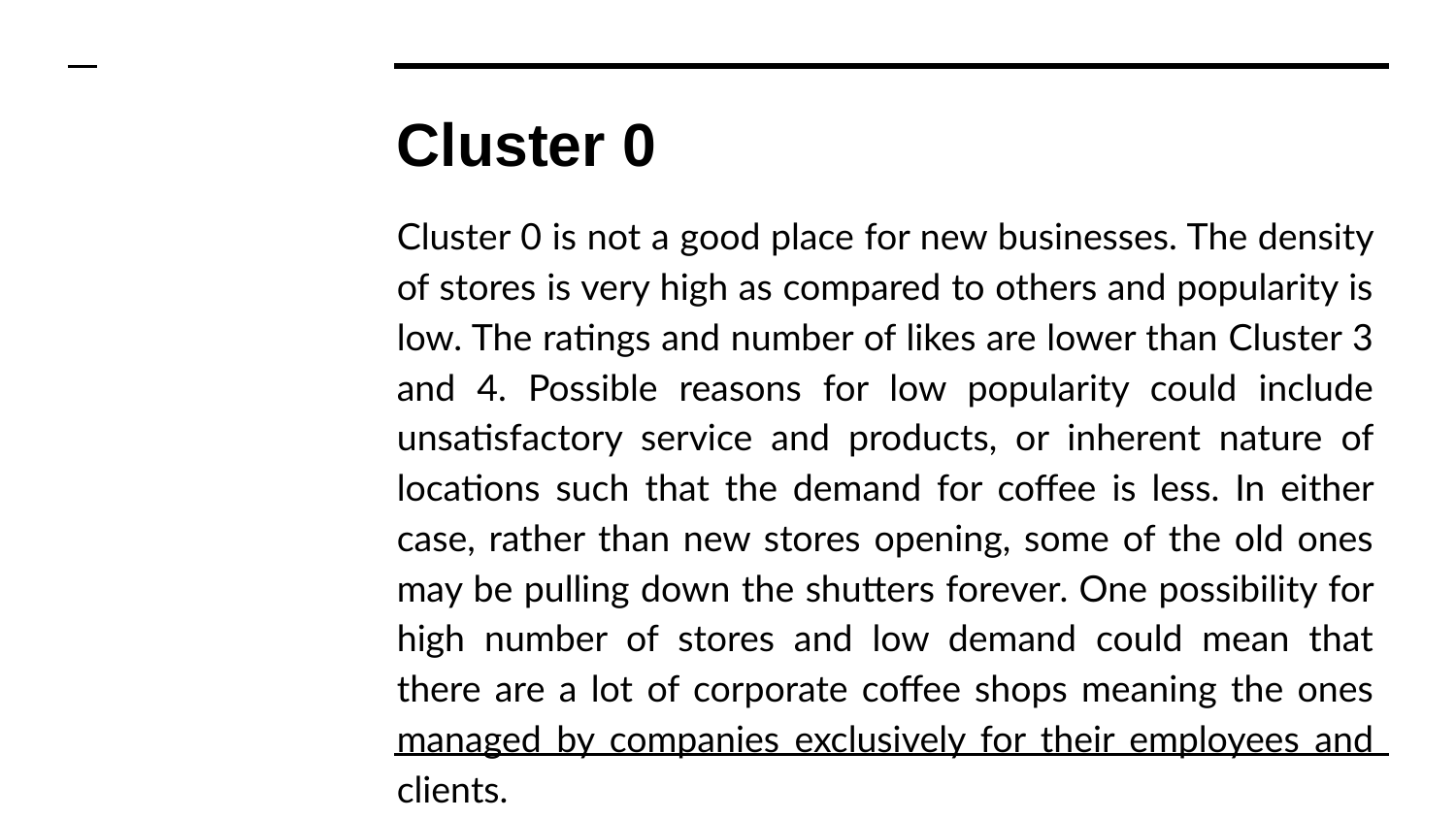

# Cluster 0
Cluster 0 is not a good place for new businesses. The density of stores is very high as compared to others and popularity is low. The ratings and number of likes are lower than Cluster 3 and 4. Possible reasons for low popularity could include unsatisfactory service and products, or inherent nature of locations such that the demand for coffee is less. In either case, rather than new stores opening, some of the old ones may be pulling down the shutters forever. One possibility for high number of stores and low demand could mean that there are a lot of corporate coffee shops meaning the ones managed by companies exclusively for their employees and clients.